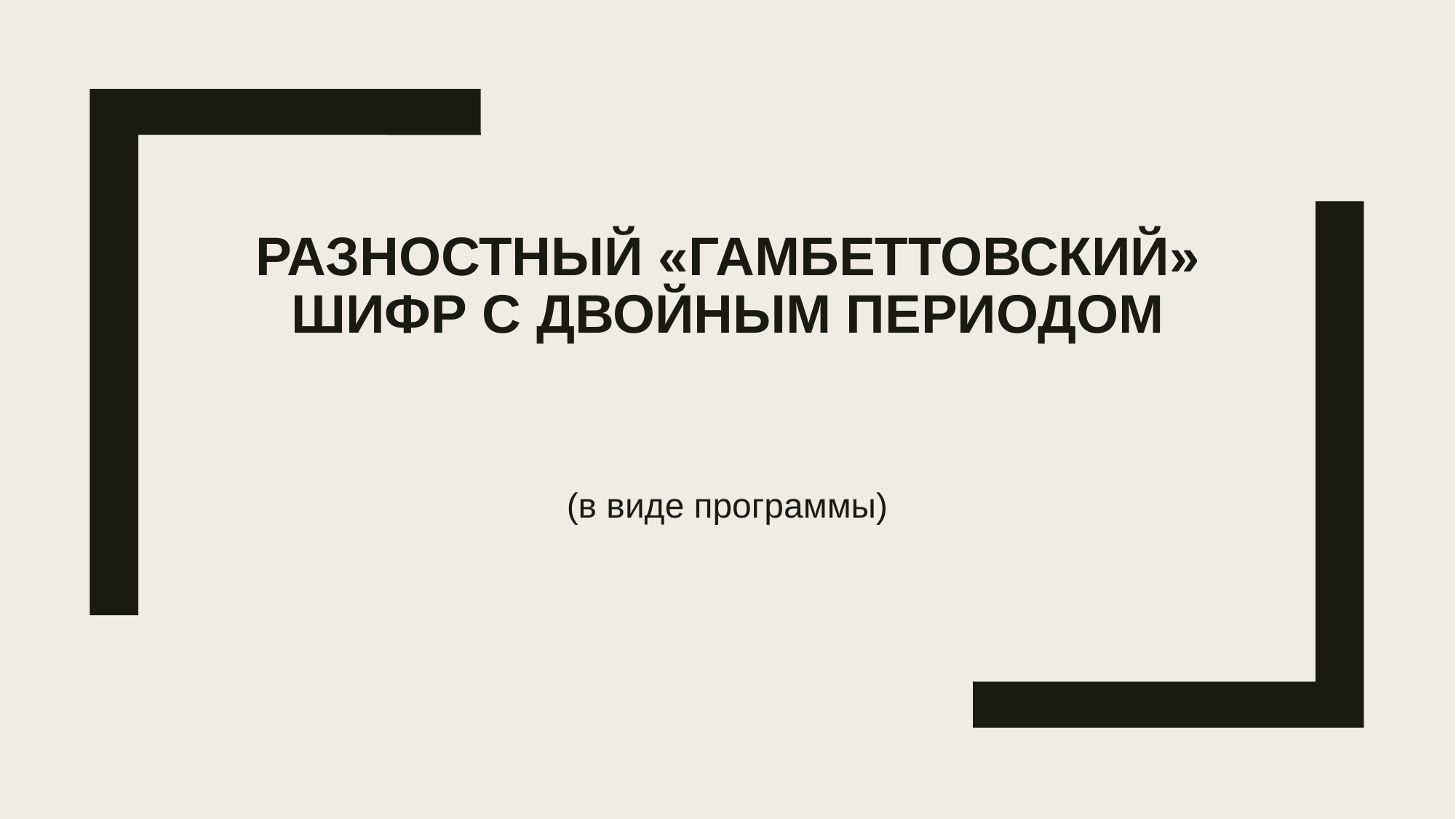

# Разностный «гамбеттовский» шифр с двойным периодом
(в виде программы)